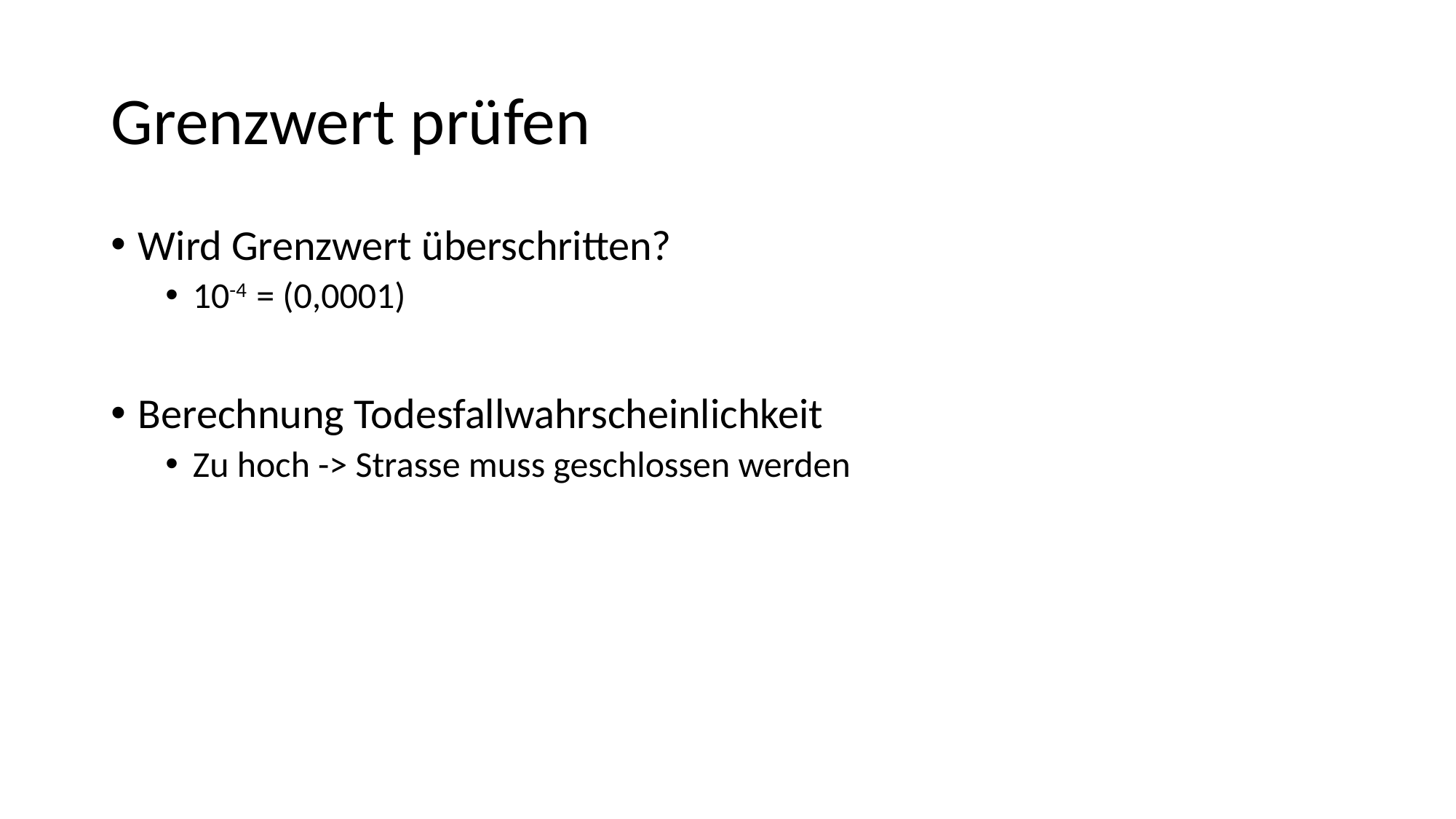

# Grenzwert prüfen
Wird Grenzwert überschritten?
10-4  = (0,0001)

Berechnung Todesfallwahrscheinlichkeit
Zu hoch -> Strasse muss geschlossen werden